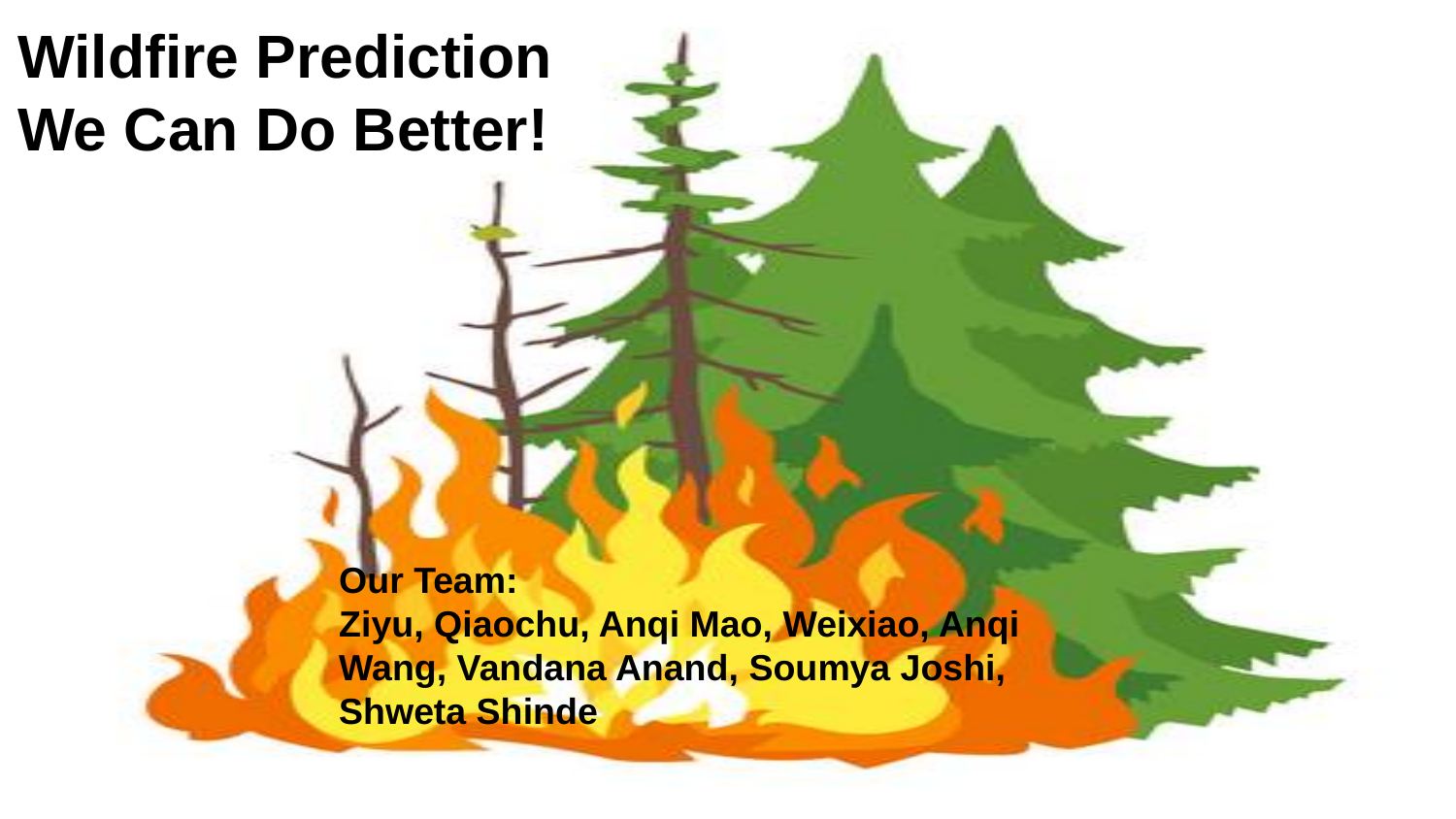

Wildfire Prediction
We Can Do Better!
Our Team:
Ziyu, Qiaochu, Anqi Mao, Weixiao, Anqi Wang, Vandana Anand, Soumya Joshi, Shweta Shinde